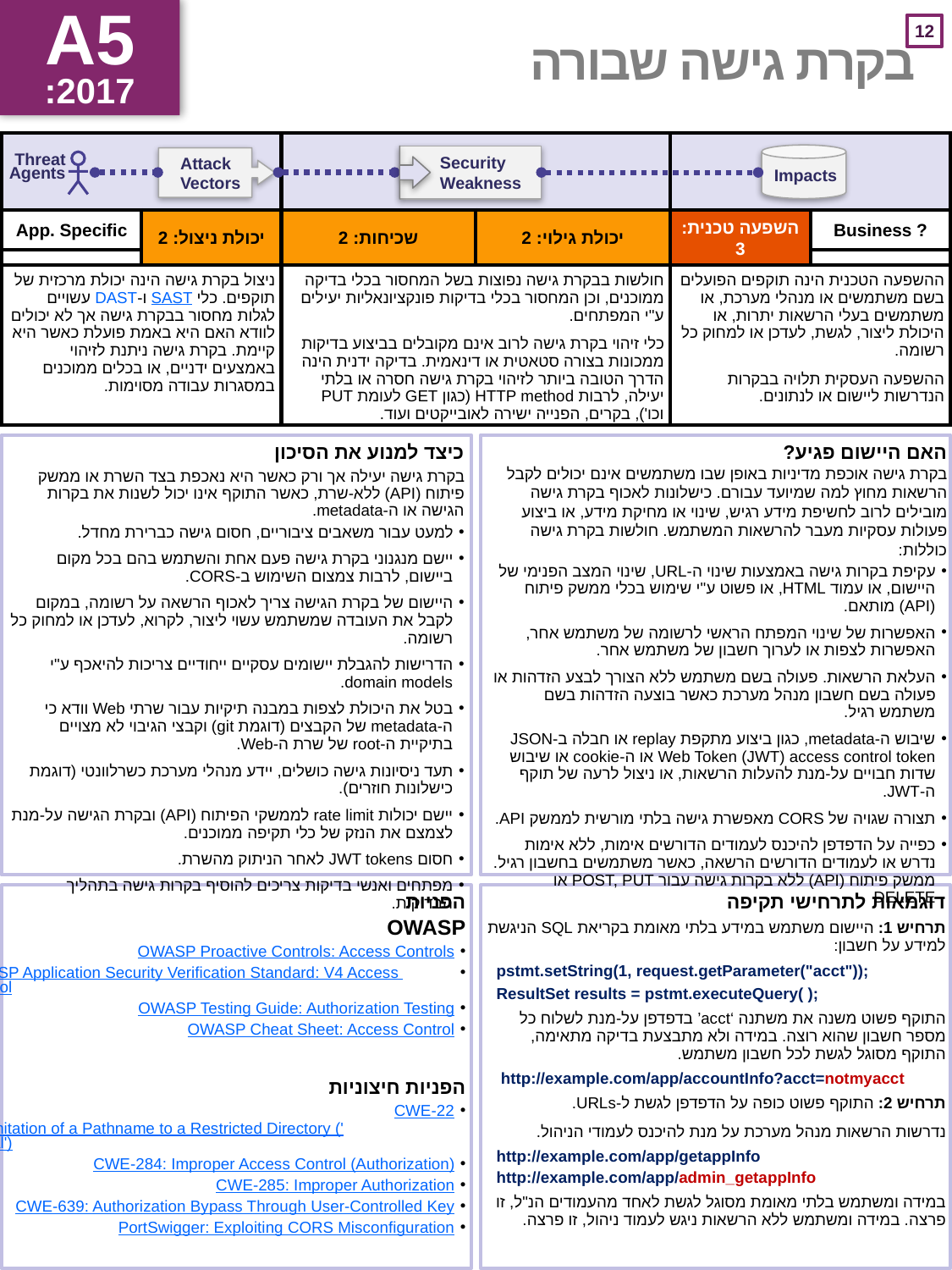

A5
:2017
# בקרת גישה שבורה
|  |  |  |  |  |  |
| --- | --- | --- | --- | --- | --- |
|  | יכולת ניצול: 2 | שכיחות: 2 | יכולת גילוי: 2 | השפעה טכנית: 3 |  |
| ניצול בקרת גישה הינה יכולת מרכזית של תוקפים. כלי SAST ו-DAST עשויים לגלות מחסור בבקרת גישה אך לא יכולים לוודא האם היא באמת פועלת כאשר היא קיימת. בקרת גישה ניתנת לזיהוי באמצעים ידניים, או בכלים ממוכנים במסגרות עבודה מסוימות. |  | חולשות בבקרת גישה נפוצות בשל המחסור בכלי בדיקה ממוכנים, וכן המחסור בכלי בדיקות פונקציונאליות יעילים ע"י המפתחים. כלי זיהוי בקרת גישה לרוב אינם מקובלים בביצוע בדיקות ממכונות בצורה סטאטית או דינאמית. בדיקה ידנית הינה הדרך הטובה ביותר לזיהוי בקרת גישה חסרה או בלתי יעילה, לרבות HTTP method (כגון GET לעומת PUT וכו'), בקרים, הפנייה ישירה לאובייקטים ועוד. |  | ההשפעה הטכנית הינה תוקפים הפועלים בשם משתמשים או מנהלי מערכת, או משתמשים בעלי הרשאות יתרות, או היכולת ליצור, לגשת, לעדכן או למחוק כל רשומה. ההשפעה העסקית תלויה בבקרות הנדרשות ליישום או לנתונים. |  |
כיצד למנוע את הסיכון
בקרת גישה יעילה אך ורק כאשר היא נאכפת בצד השרת או ממשק פיתוח (API) ללא-שרת, כאשר התוקף אינו יכול לשנות את בקרות הגישה או ה-metadata.
למעט עבור משאבים ציבוריים, חסום גישה כברירת מחדל.
יישם מנגנוני בקרת גישה פעם אחת והשתמש בהם בכל מקום ביישום, לרבות צמצום השימוש ב-CORS.
היישום של בקרת הגישה צריך לאכוף הרשאה על רשומה, במקום לקבל את העובדה שמשתמש עשוי ליצור, לקרוא, לעדכן או למחוק כל רשומה.
הדרישות להגבלת יישומים עסקיים ייחודיים צריכות להיאכף ע"י domain models.
בטל את היכולת לצפות במבנה תיקיות עבור שרתי Web וודא כי ה-metadata של הקבצים (דוגמת git) וקבצי הגיבוי לא מצויים בתיקיית ה-root של שרת ה-Web.
תעד ניסיונות גישה כושלים, יידע מנהלי מערכת כשרלוונטי (דוגמת כישלונות חוזרים).
יישם יכולות rate limit לממשקי הפיתוח (API) ובקרת הגישה על-מנת לצמצם את הנזק של כלי תקיפה ממוכנים.
חסום JWT tokens לאחר הניתוק מהשרת.
מפתחים ואנשי בדיקות צריכים להוסיף בקרות גישה בתהליך הבדיקות.
האם היישום פגיע?
בקרת גישה אוכפת מדיניות באופן שבו משתמשים אינם יכולים לקבל הרשאות מחוץ למה שמיועד עבורם. כישלונות לאכוף בקרת גישה מובילים לרוב לחשיפת מידע רגיש, שינוי או מחיקת מידע, או ביצוע פעולות עסקיות מעבר להרשאות המשתמש. חולשות בקרת גישה כוללות:
עקיפת בקרות גישה באמצעות שינוי ה-URL, שינוי המצב הפנימי של היישום, או עמוד HTML, או פשוט ע"י שימוש בכלי ממשק פיתוח (API) מותאם.
האפשרות של שינוי המפתח הראשי לרשומה של משתמש אחר, האפשרות לצפות או לערוך חשבון של משתמש אחר.
העלאת הרשאות. פעולה בשם משתמש ללא הצורך לבצע הזדהות או פעולה בשם חשבון מנהל מערכת כאשר בוצעה הזדהות בשם משתמש רגיל.
שיבוש ה-metadata, כגון ביצוע מתקפת replay או חבלה ב-JSON Web Token (JWT) access control token או ה-cookie או שיבוש שדות חבויים על-מנת להעלות הרשאות, או ניצול לרעה של תוקף ה-JWT.
תצורה שגויה של CORS מאפשרת גישה בלתי מורשית לממשק API.
כפייה על הדפדפן להיכנס לעמודים הדורשים אימות, ללא אימות נדרש או לעמודים הדורשים הרשאה, כאשר משתמשים בחשבון רגיל. ממשק פיתוח (API) ללא בקרות גישה עבור POST, PUT או DELETE
הפניות
OWASP
OWASP Proactive Controls: Access Controls
OWASP Application Security Verification Standard: V4 Access Control
OWASP Testing Guide: Authorization Testing
OWASP Cheat Sheet: Access Control

הפניות חיצוניות
CWE-22: Improper Limitation of a Pathname to a Restricted Directory ('Path Traversal')
CWE-284: Improper Access Control (Authorization)
CWE-285: Improper Authorization
CWE-639: Authorization Bypass Through User-Controlled Key
PortSwigger: Exploiting CORS Misconfiguration
דוגמאות לתרחישי תקיפה
תרחיש 1: היישום משתמש במידע בלתי מאומת בקריאת SQL הניגשת למידע על חשבון:
  pstmt.setString(1, request.getParameter("acct"));
  ResultSet results = pstmt.executeQuery( );
התוקף פשוט משנה את משתנה ‘acct’ בדפדפן על-מנת לשלוח כל מספר חשבון שהוא רוצה. במידה ולא מתבצעת בדיקה מתאימה, התוקף מסוגל לגשת לכל חשבון משתמש.
   http://example.com/app/accountInfo?acct=notmyacct
תרחיש 2: התוקף פשוט כופה על הדפדפן לגשת ל-URLs.
נדרשות הרשאות מנהל מערכת על מנת להיכנס לעמודי הניהול.
  http://example.com/app/getappInfo
  http://example.com/app/admin_getappInfo
במידה ומשתמש בלתי מאומת מסוגל לגשת לאחד מהעמודים הנ"ל, זו פרצה. במידה ומשתמש ללא הרשאות ניגש לעמוד ניהול, זו פרצה.